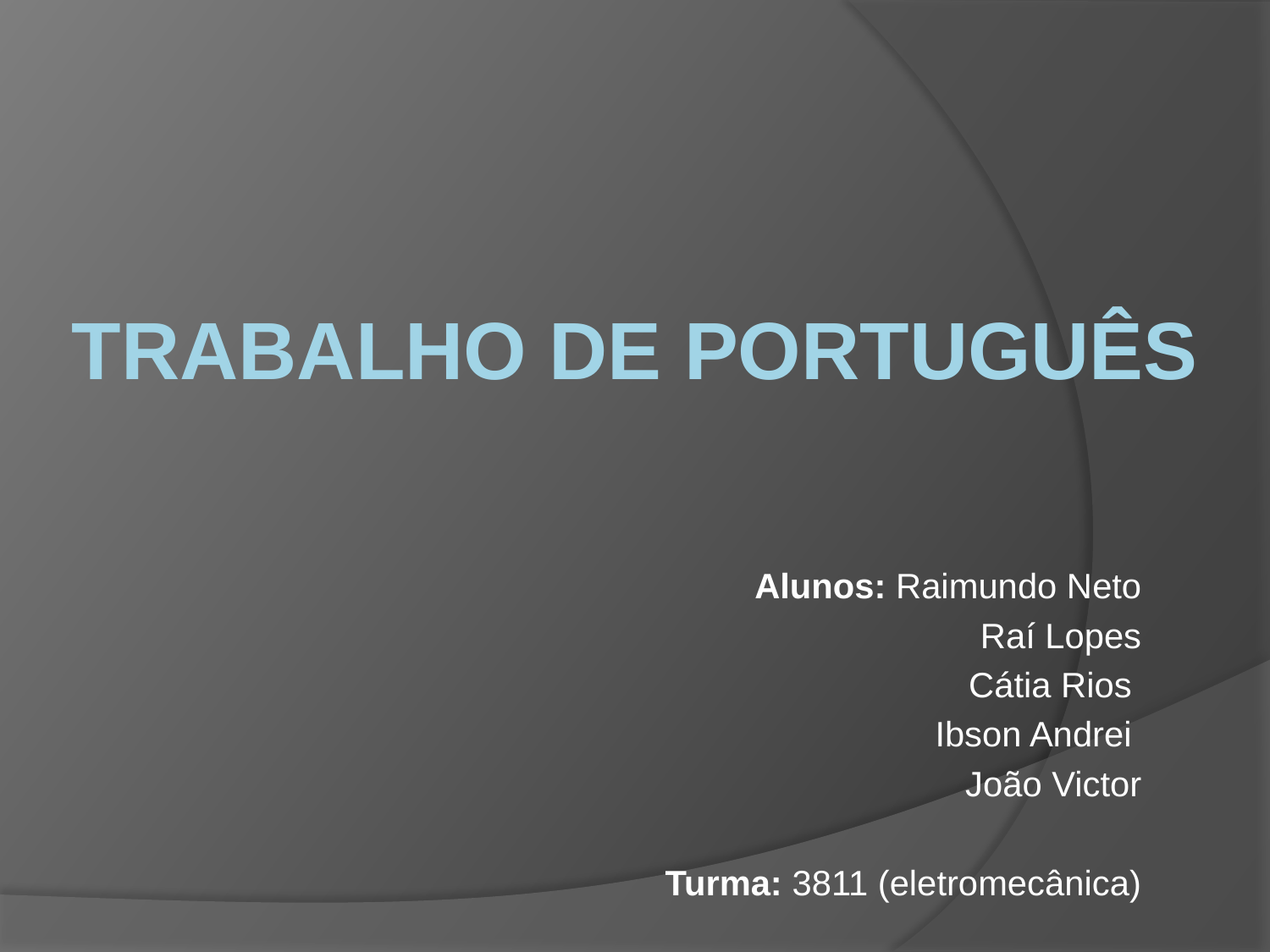

# trabalho de português
Alunos: Raimundo Neto
Raí Lopes
Cátia Rios
Ibson Andrei
João Victor

Turma: 3811 (eletromecânica)